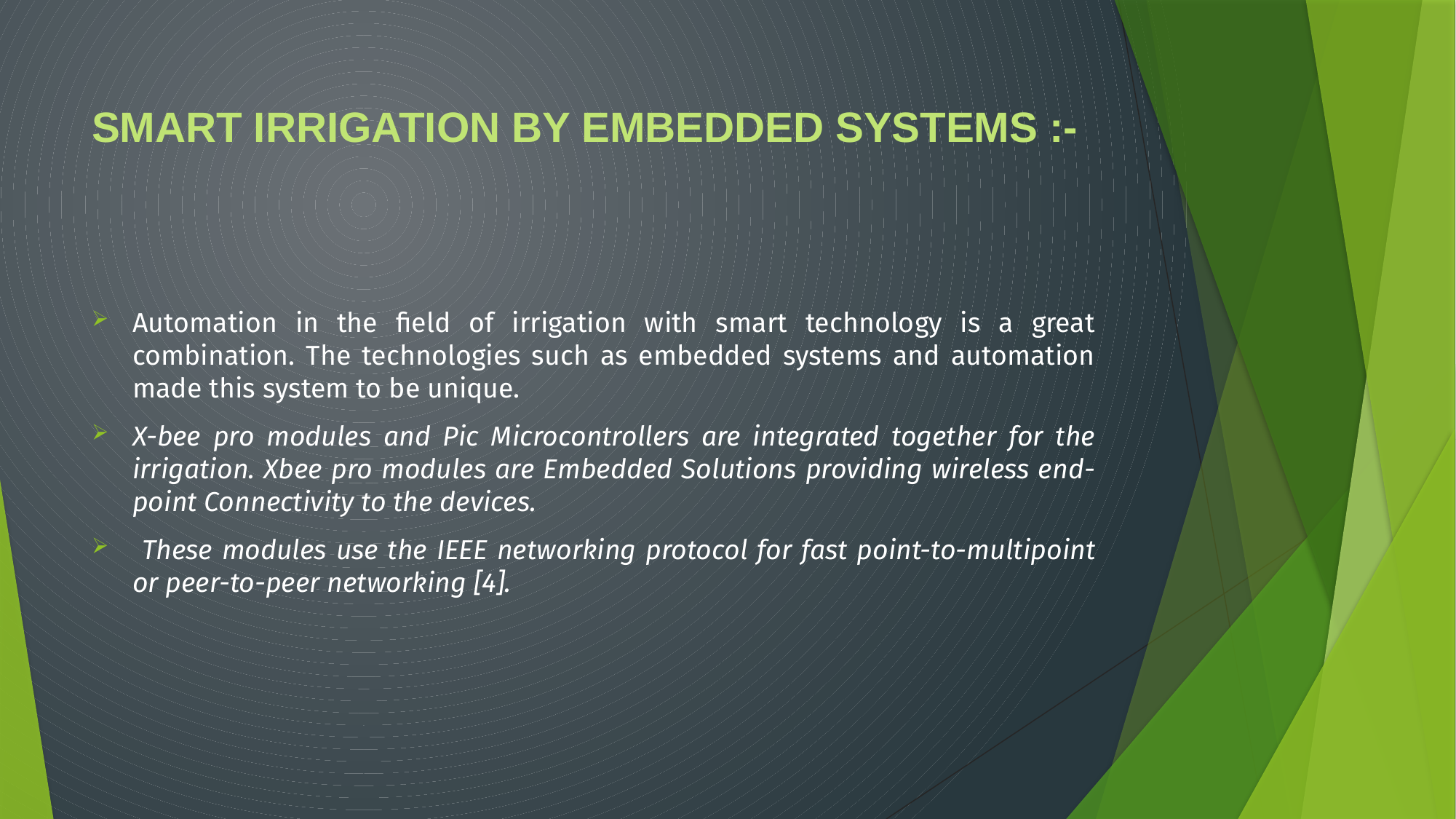

# SMART IRRIGATION BY EMBEDDED SYSTEMS :-

Automation in the field of irrigation with smart technology is a great combination. The technologies such as embedded systems and automation made this system to be unique.
X-bee pro modules and Pic Microcontrollers are integrated together for the irrigation. Xbee pro modules are Embedded Solutions providing wireless end-point Connectivity to the devices.
 These modules use the IEEE networking protocol for fast point-to-multipoint or peer-to-peer networking [4].